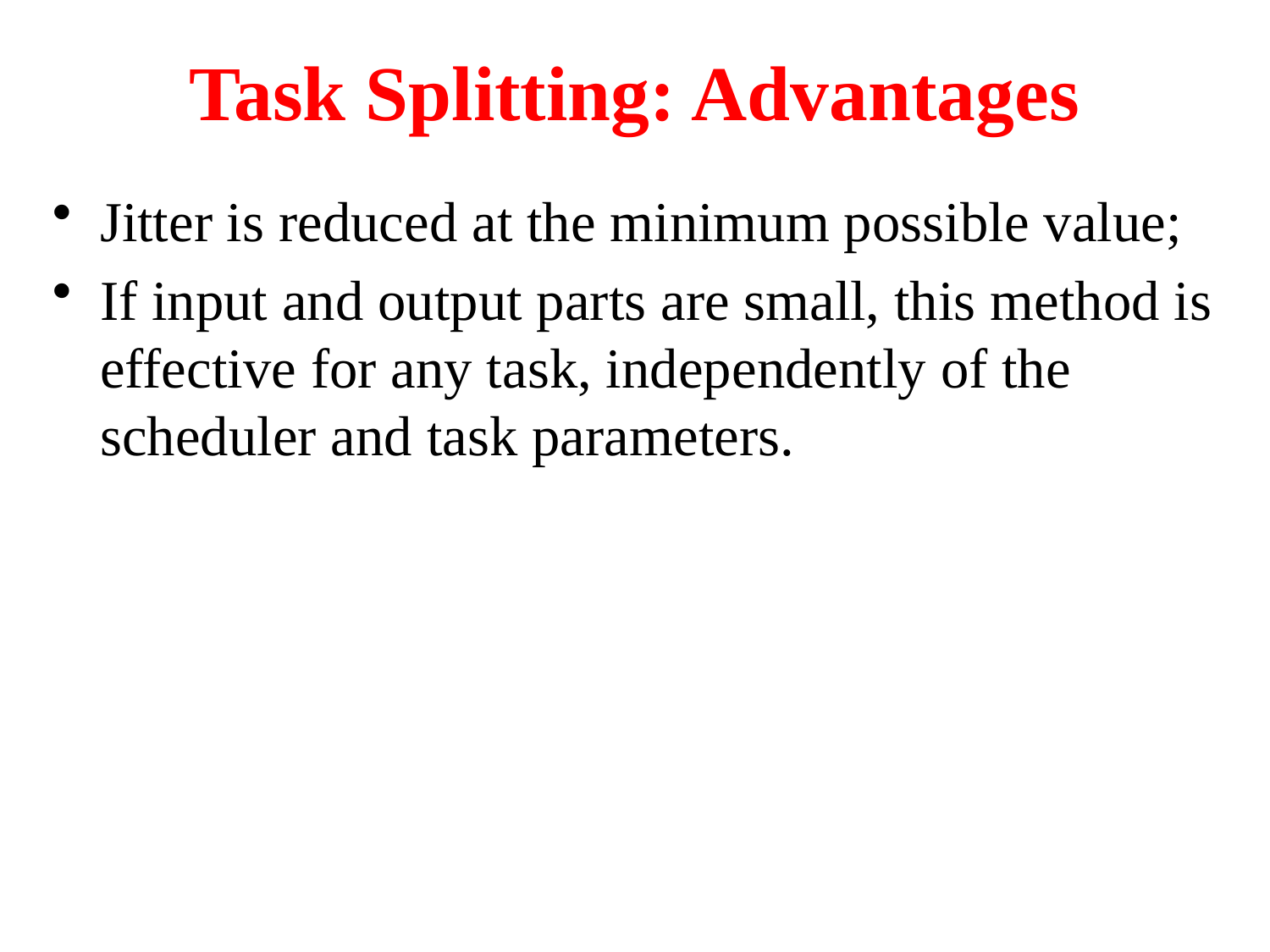

# Task Splitting: Advantages
Jitter is reduced at the minimum possible value;
If input and output parts are small, this method is effective for any task, independently of the scheduler and task parameters.